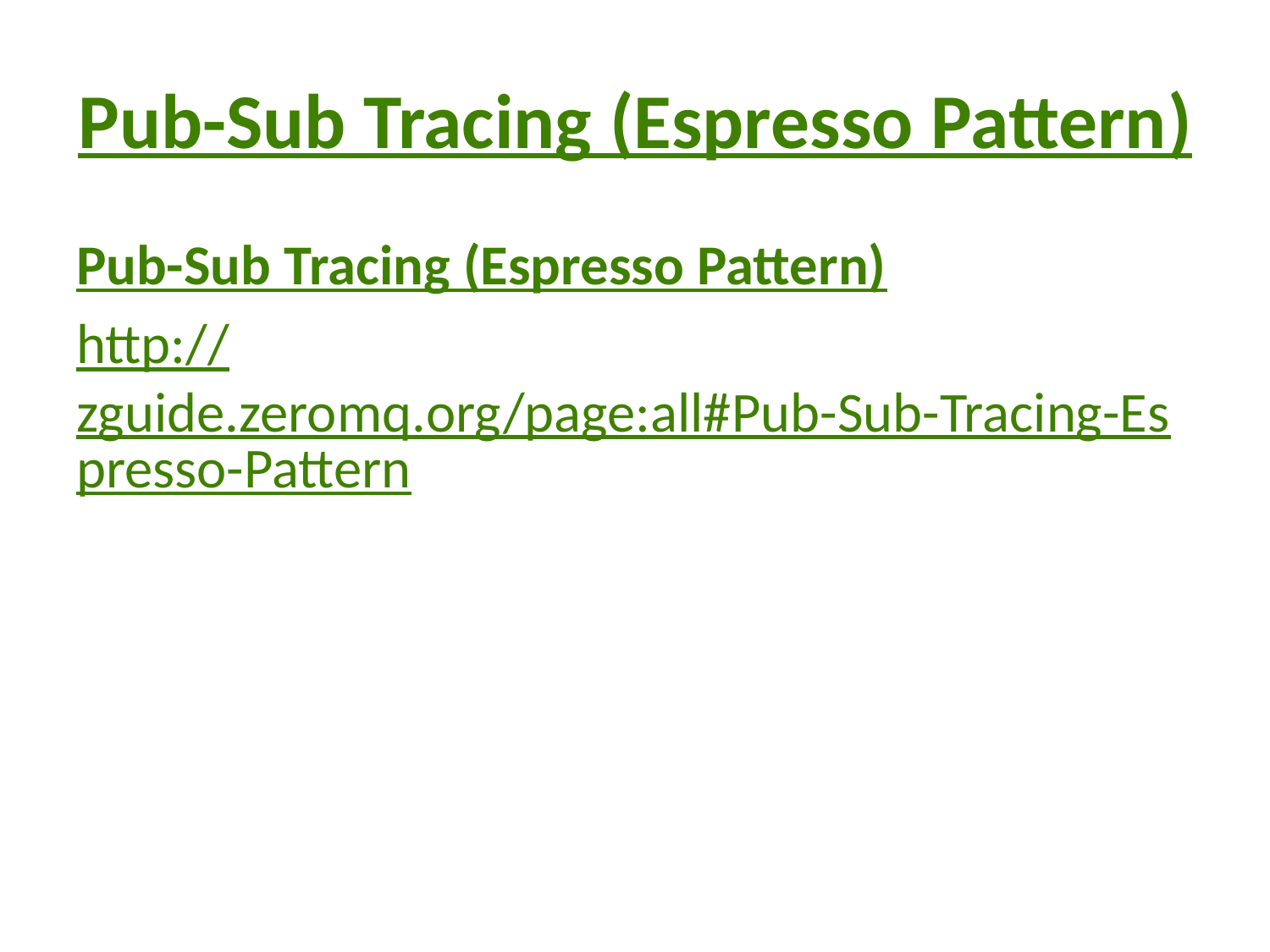

# Pub-Sub Tracing (Espresso Pattern)
Pub-Sub Tracing (Espresso Pattern)
http://zguide.zeromq.org/page:all#Pub-Sub-Tracing-Espresso-Pattern